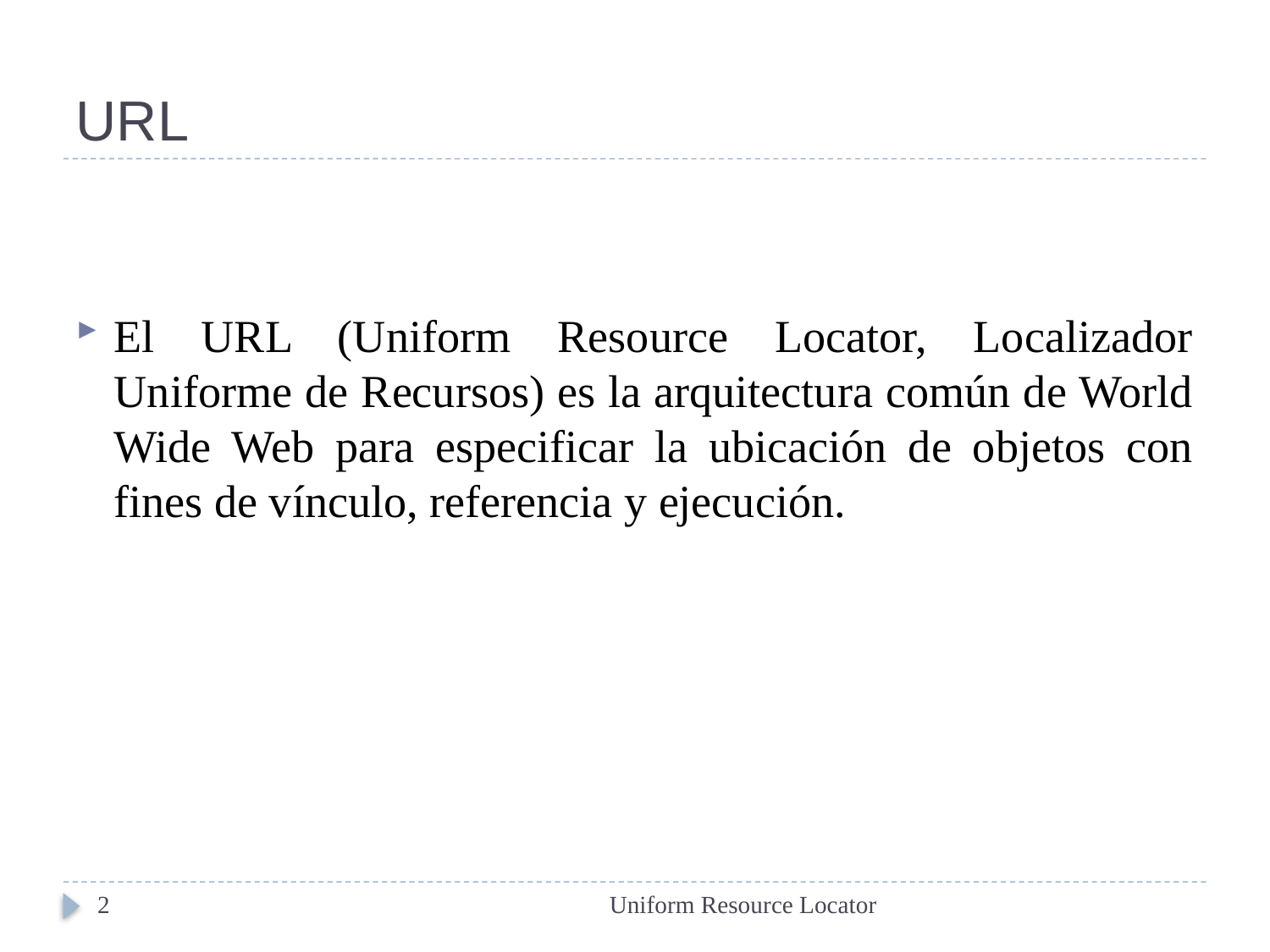

# URL

El URL (Uniform Resource Locator, Localizador Uniforme de Recursos) es la arquitectura común de World Wide Web para especificar la ubicación de objetos con fines de vínculo, referencia y ejecución.
2
Uniform Resource Locator